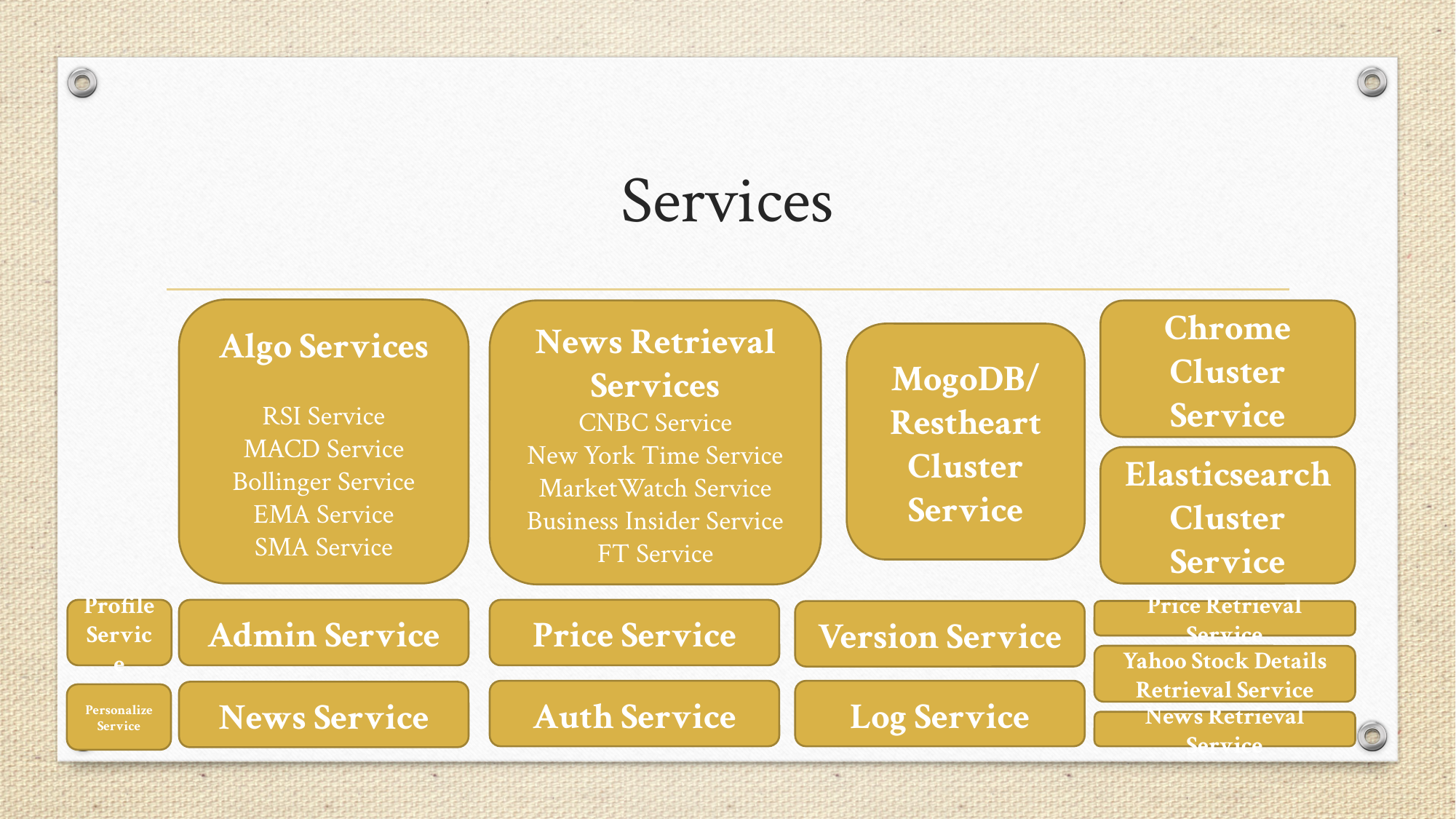

# Services
Algo Services

RSI Service
MACD Service
Bollinger Service
EMA Service
SMA Service
News Retrieval Services
CNBC Service
New York Time Service
MarketWatch Service
Business Insider Service
FT Service
Chrome Cluster Service
MogoDB/
Restheart Cluster Service
Elasticsearch Cluster Service
Profile
Service
Admin Service
Price Service
Version Service
Price Retrieval Service
Yahoo Stock Details Retrieval Service
Auth Service
Log Service
News Service
Personalize
Service
News Retrieval Service